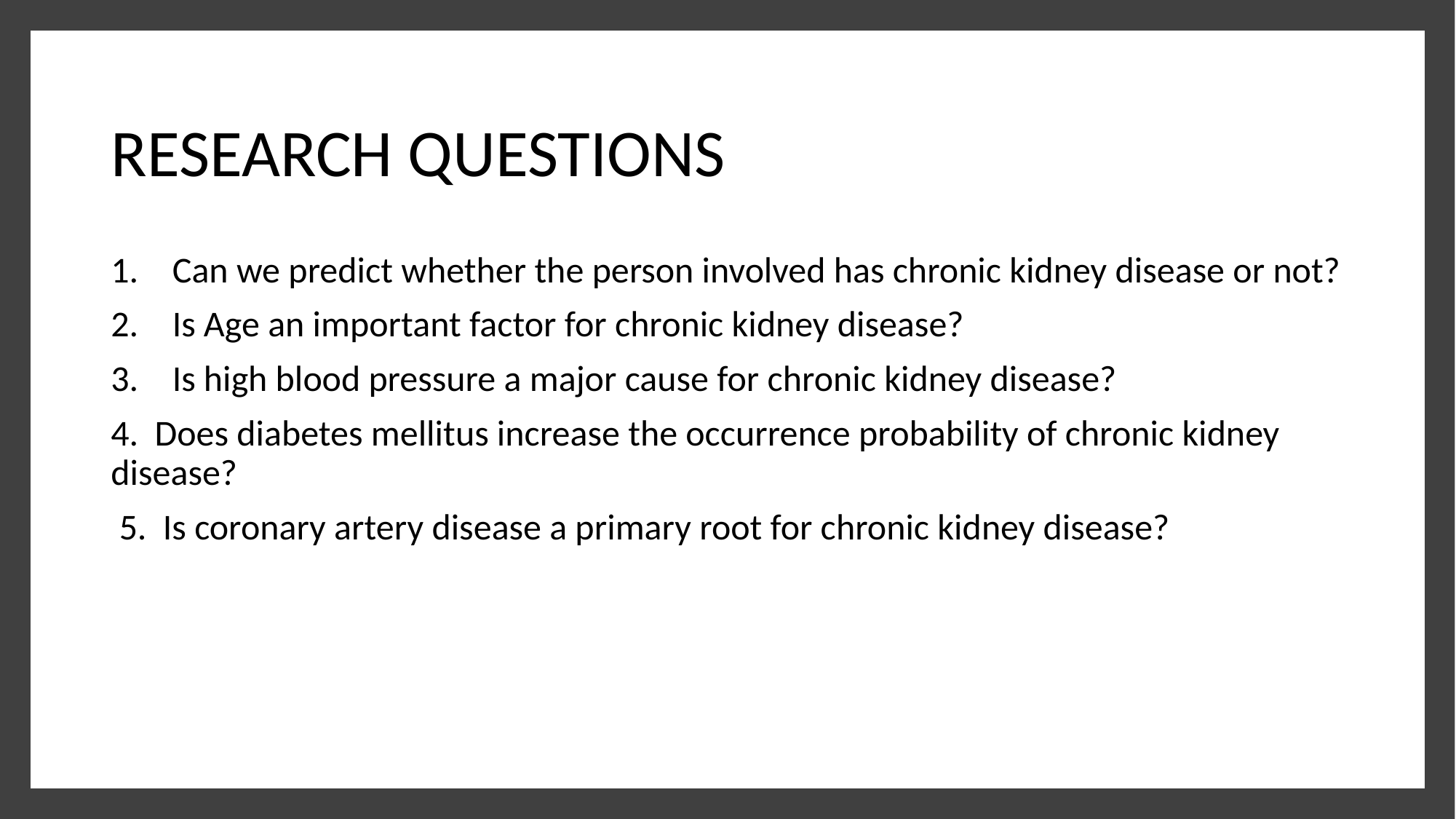

# RESEARCH QUESTIONS
Can we predict whether the person involved has chronic kidney disease or not?
Is Age an important factor for chronic kidney disease?
Is high blood pressure a major cause for chronic kidney disease?
4.  Does diabetes mellitus increase the occurrence probability of chronic kidney disease?
 5.  Is coronary artery disease a primary root for chronic kidney disease?